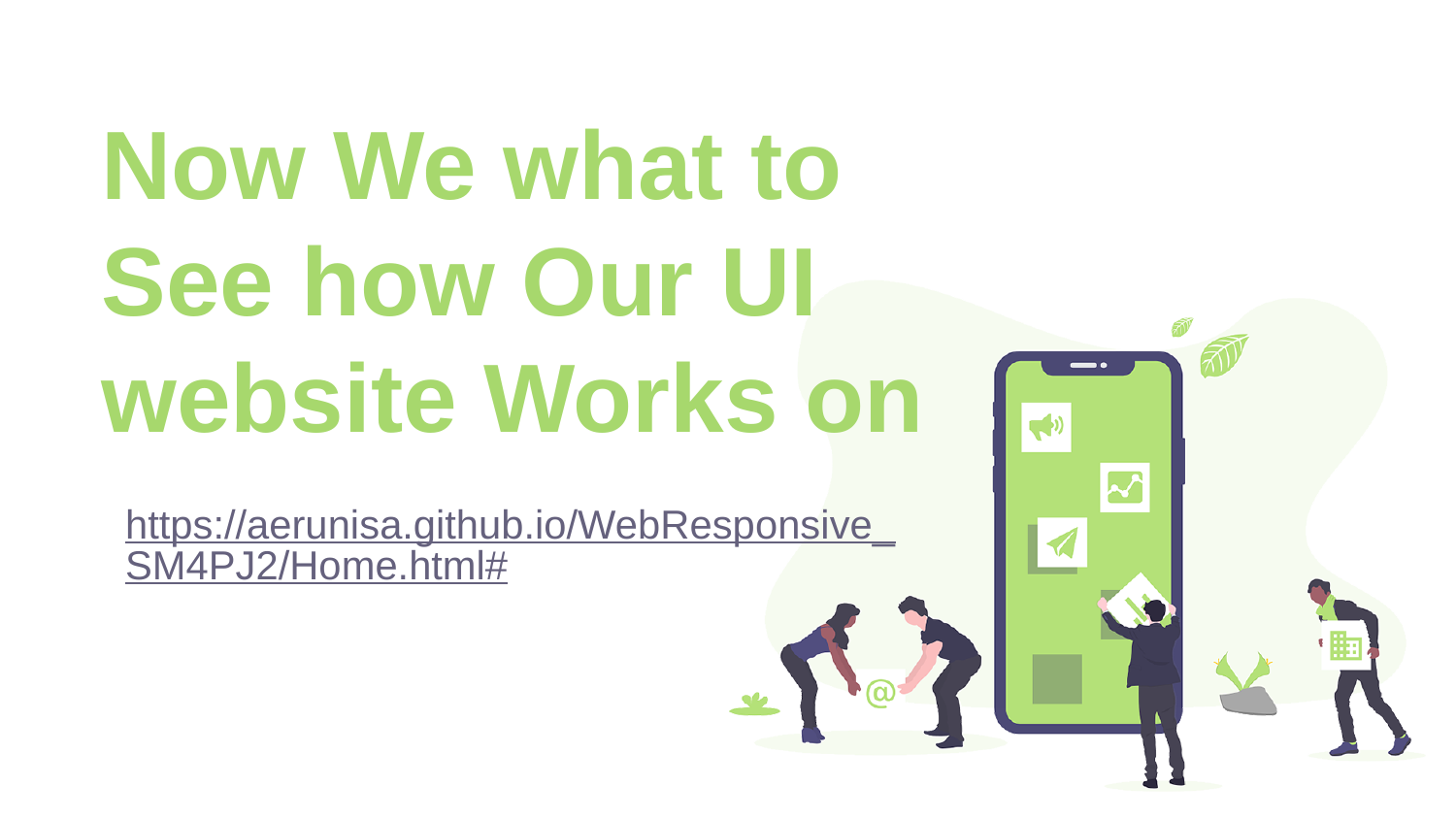

# Now We what to See how Our UI website Works on
https://aerunisa.github.io/WebResponsive_SM4PJ2/Home.html#